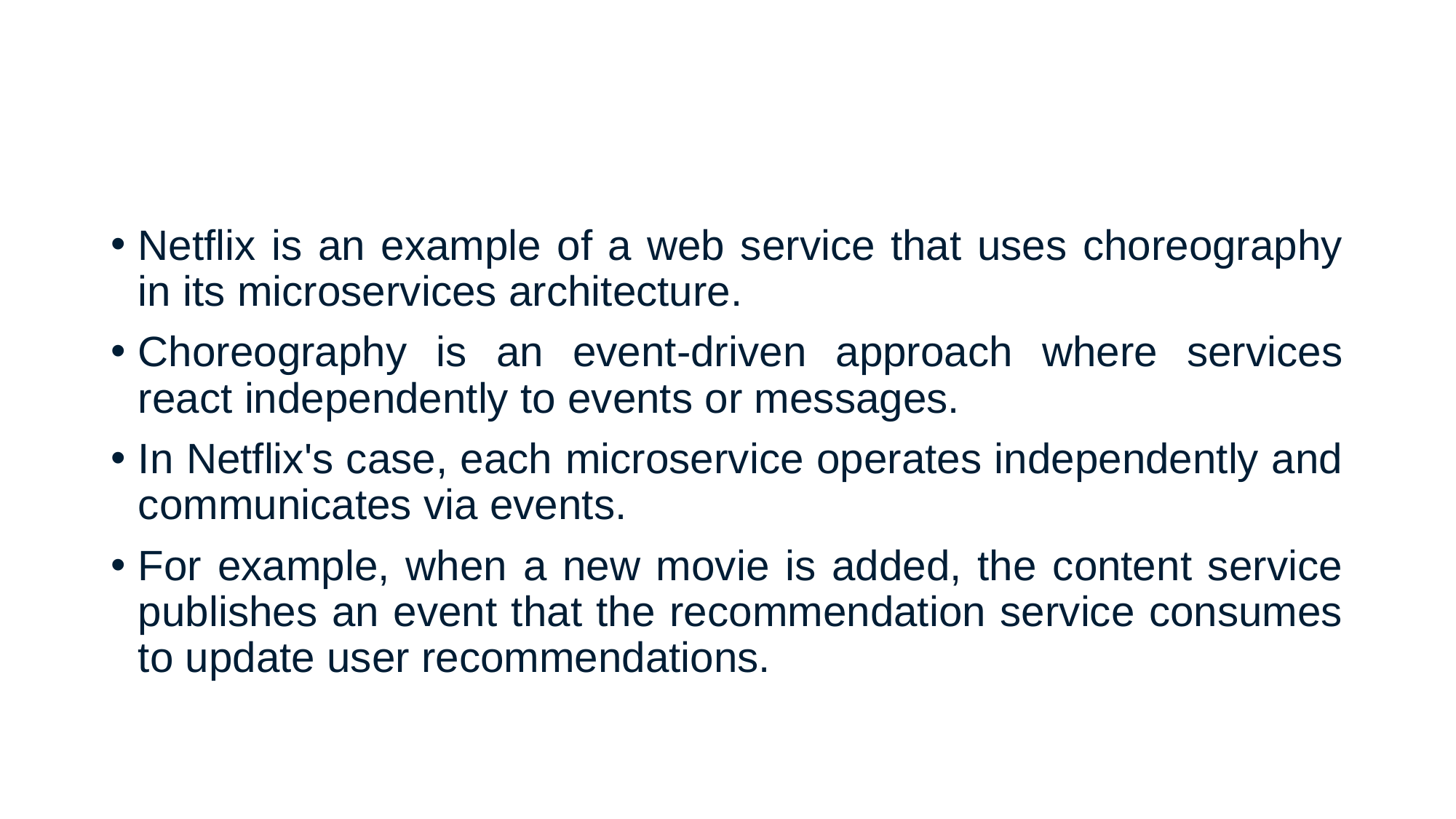

#
Netflix is an example of a web service that uses choreography in its microservices architecture.
Choreography is an event-driven approach where services react independently to events or messages.
In Netflix's case, each microservice operates independently and communicates via events.
For example, when a new movie is added, the content service publishes an event that the recommendation service consumes to update user recommendations.